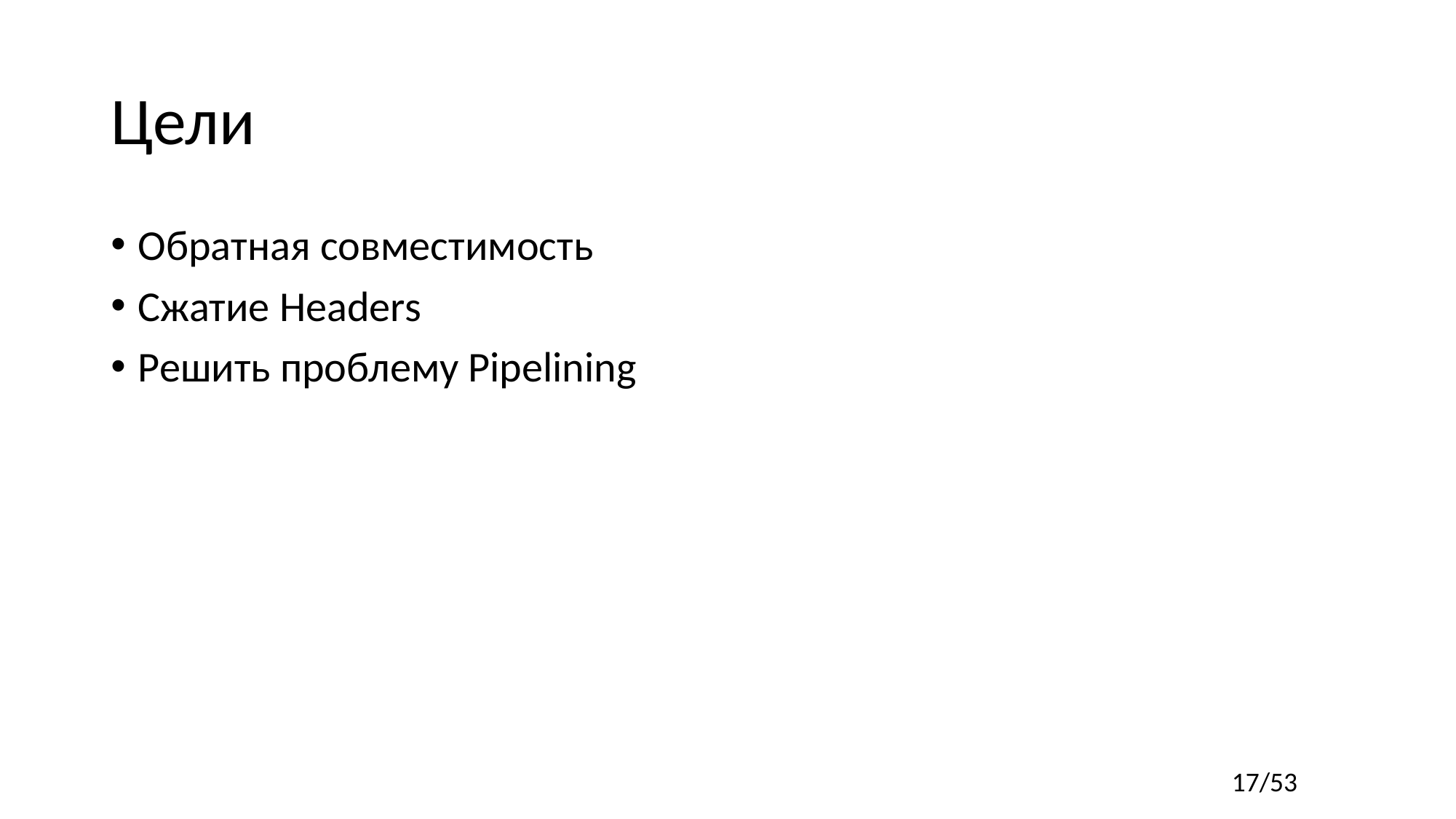

# Цели
Обратная совместимость
Сжатие Headers
Решить проблему Pipelining